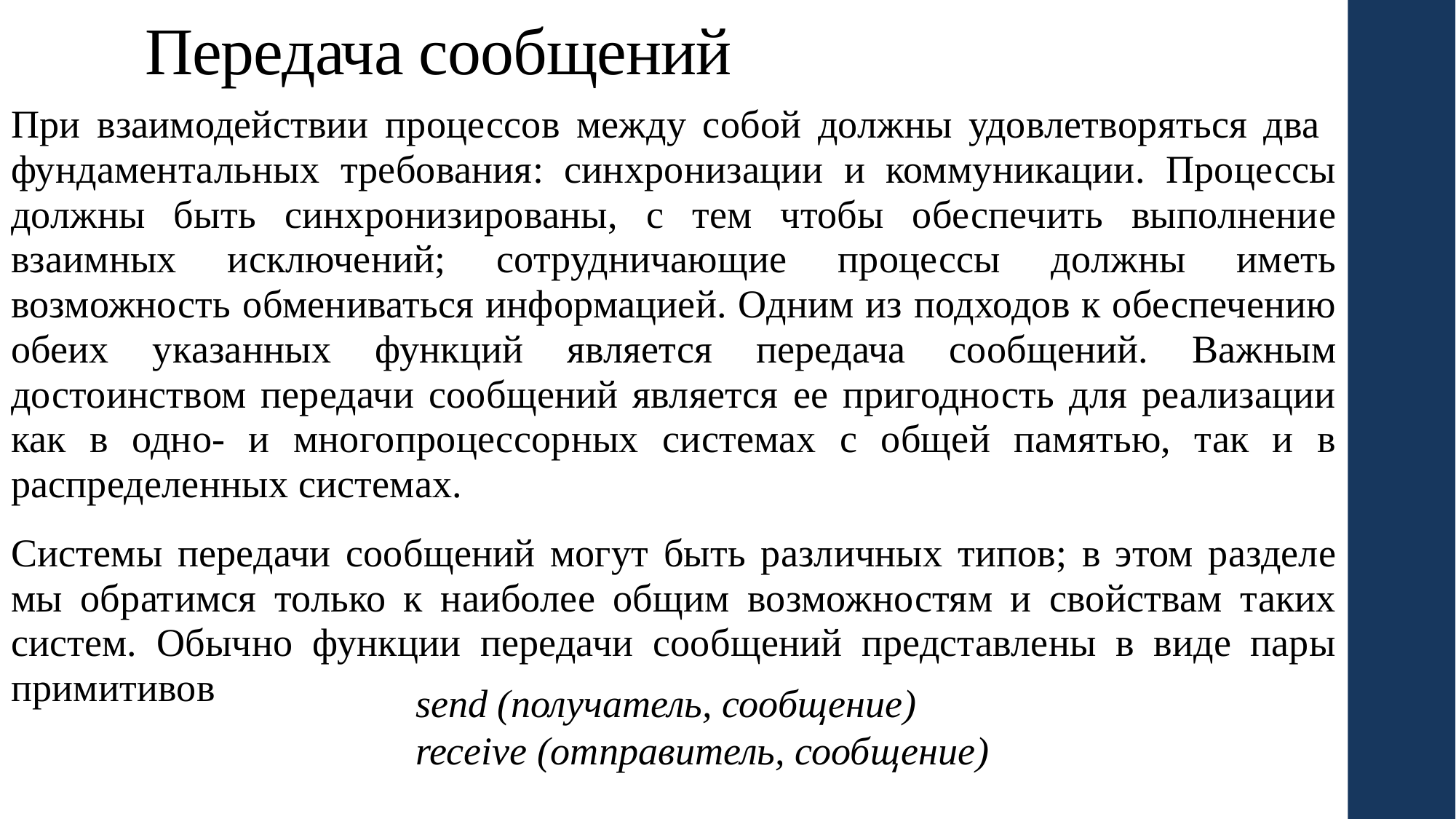

# Передача сообщений
При взаимодействии процессов между собой должны удовлетворяться два  фундаментальных требования: синхронизации и коммуникации. Процессы должны быть синхронизированы, с тем чтобы обеспечить выполнение взаимных исключений; сотрудничающие процессы должны иметь возможность обмениваться информацией. Одним из подходов к обеспечению обеих указанных функций является передача сообщений. Важным достоинством передачи сообщений является ее пригодность для реализации как в одно- и многопроцессорных системах с общей памятью, так и в распределенных системах.
Системы передачи сообщений могут быть различных типов; в этом разделе мы обратимся только к наиболее общим возможностям и свойствам таких систем. Обычно функции передачи сообщений представлены в виде пары примитивов
send (получатель, сообщение)
receive (отправитель, сообщение)